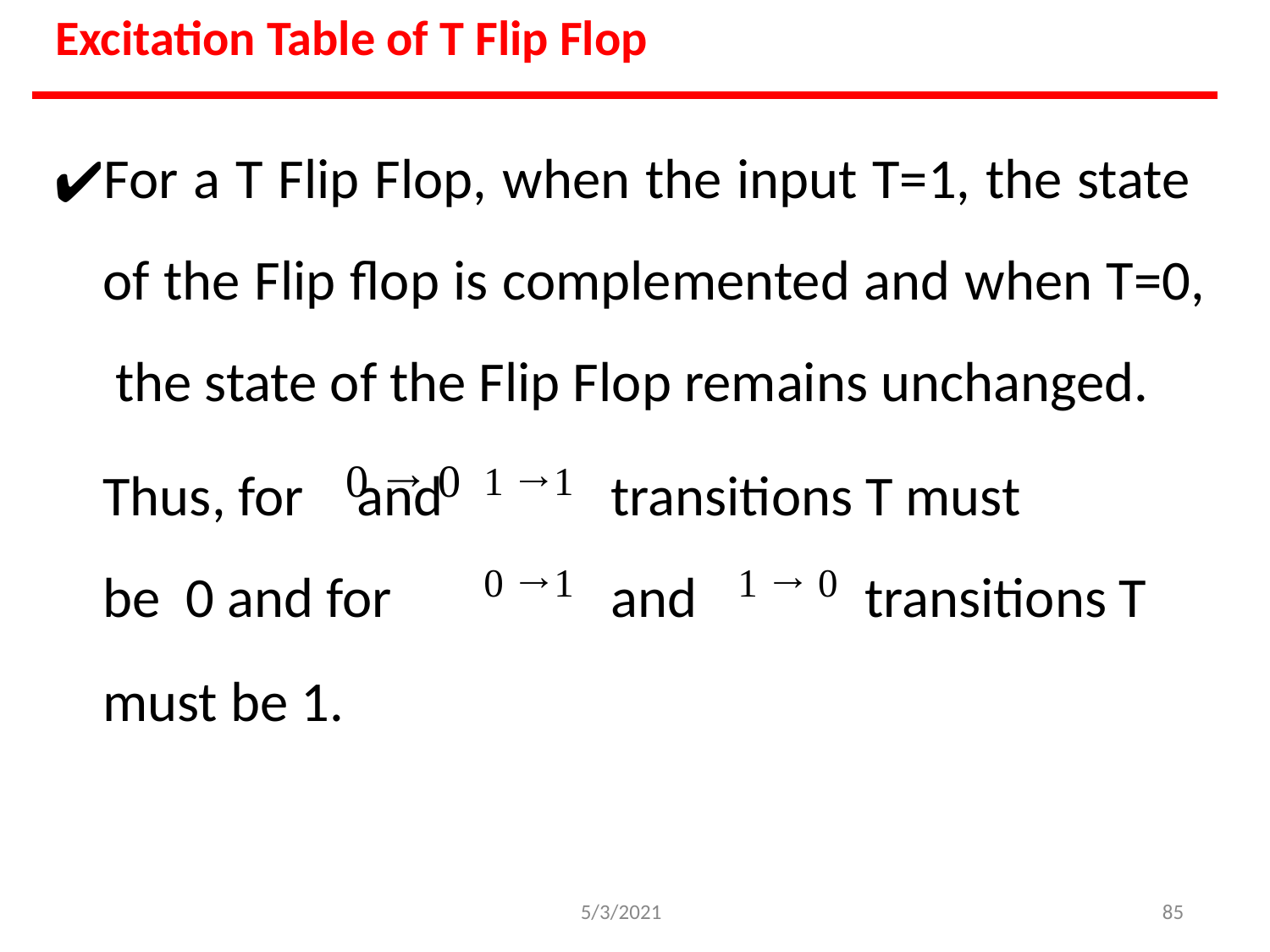

Excitation Table of T Flip Flop
For a T Flip Flop, when the input T=1, the state  of the Flip flop is complemented and when T=0,  the state of the Flip Flop remains unchanged.

Thus, for	and	1 →1	transitions T must
0 → 0
be  0 and for	0 →1	and	1 → 0	transitions T
must be 1.
5/3/2021
85